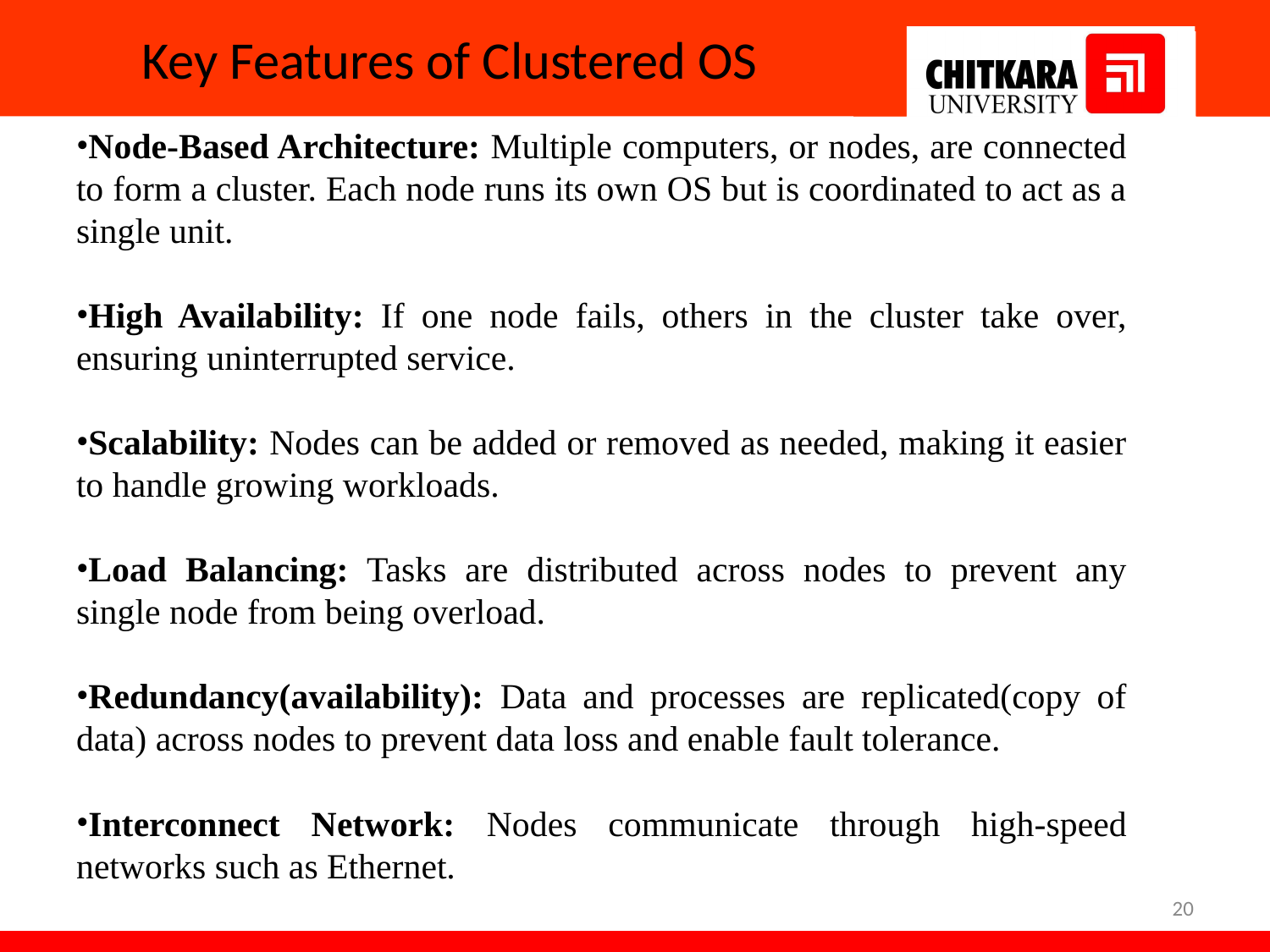

# Key Features of Clustered OS
Node-Based Architecture: Multiple computers, or nodes, are connected to form a cluster. Each node runs its own OS but is coordinated to act as a single unit.

High Availability: If one node fails, others in the cluster take over, ensuring uninterrupted service.

Scalability: Nodes can be added or removed as needed, making it easier to handle growing workloads.

Load Balancing: Tasks are distributed across nodes to prevent any single node from being overload.

Redundancy(availability): Data and processes are replicated(copy of data) across nodes to prevent data loss and enable fault tolerance.

Interconnect Network: Nodes communicate through high-speed networks such as Ethernet.
20